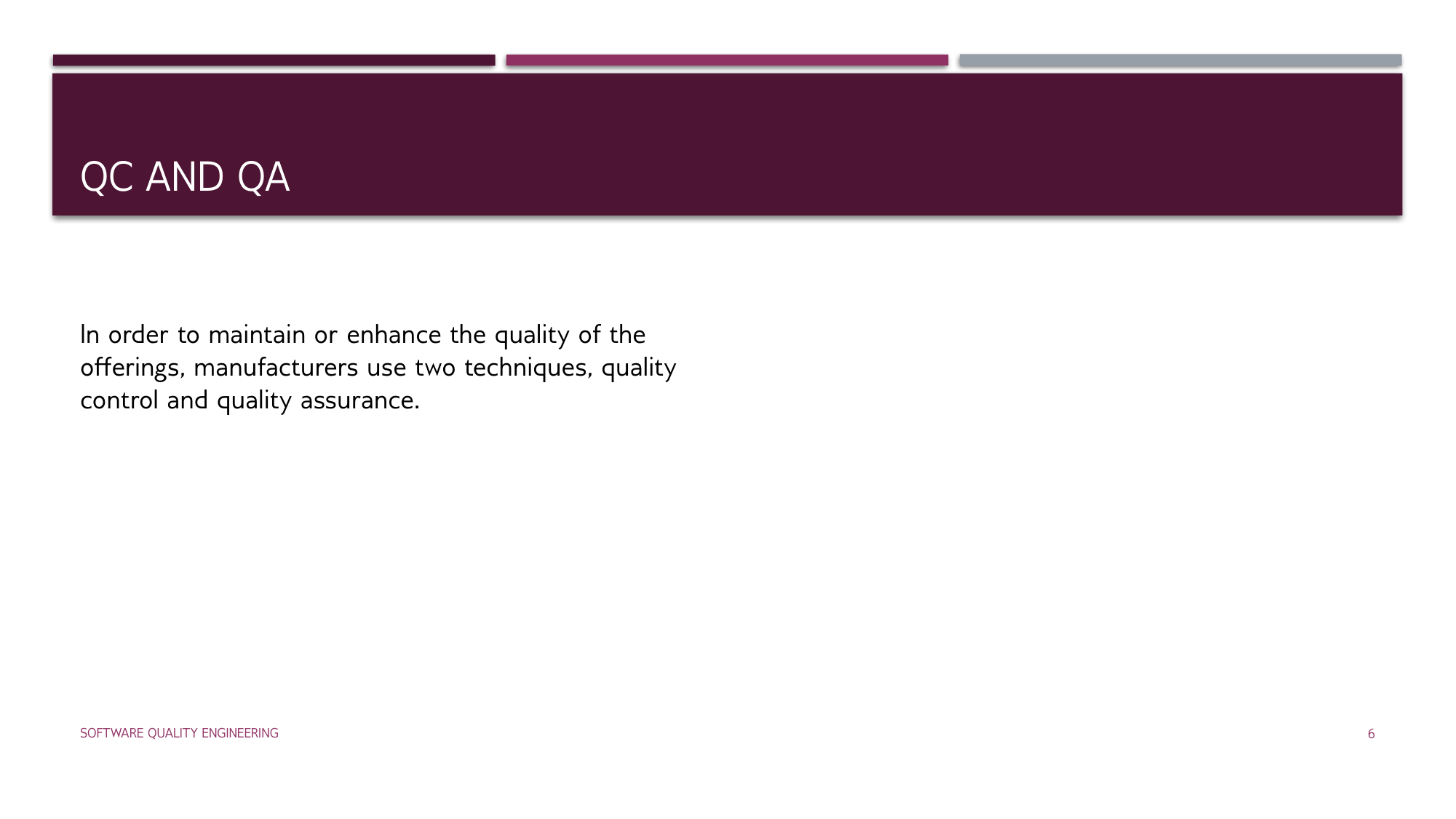

# QC and QA
In order to maintain or enhance the quality of the offerings, manufacturers use two techniques, quality control and quality assurance.
Software Quality Engineering
6